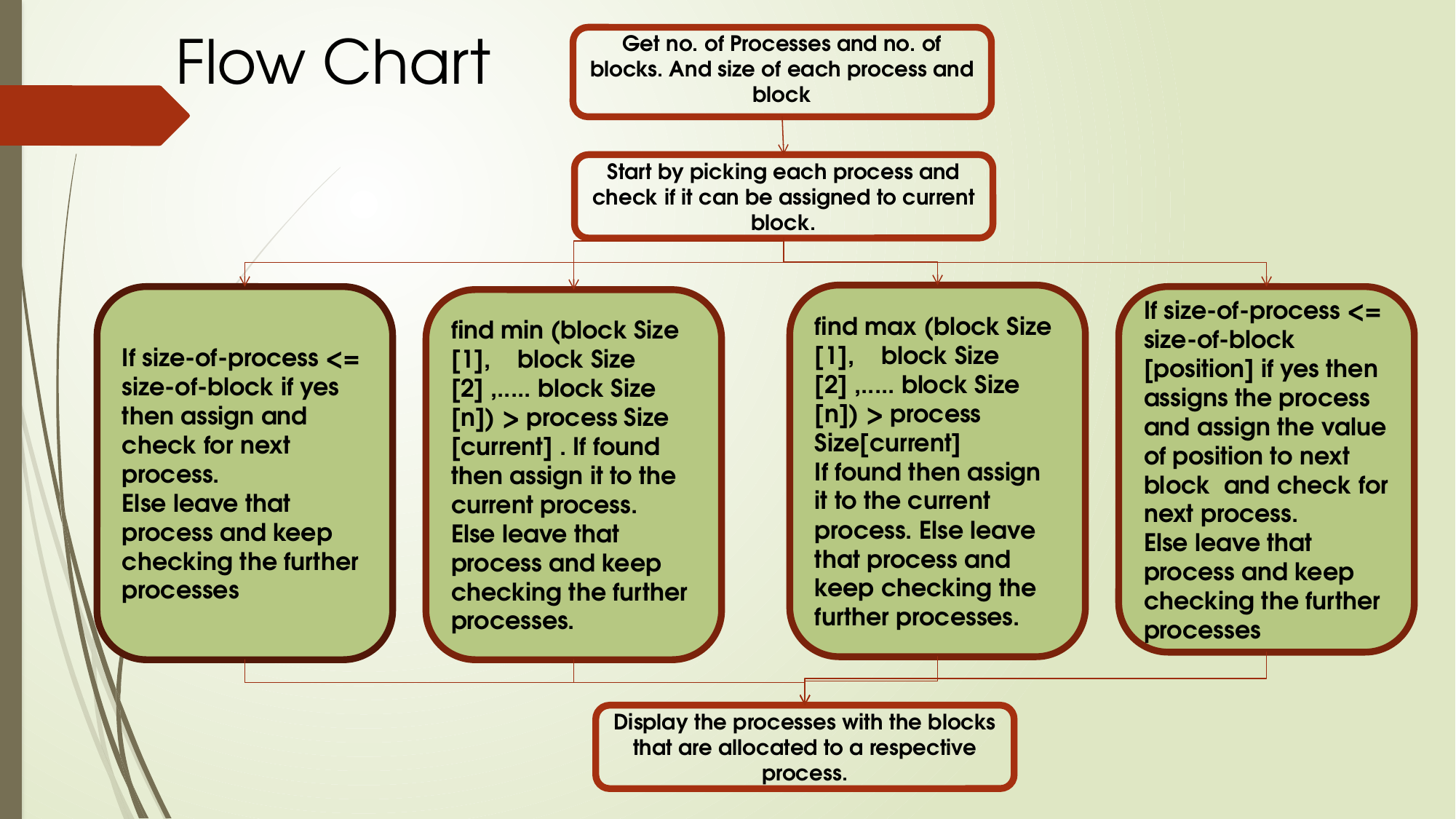

Flow Chart

Get no. of Processes and no. of blocks. And size of each process and block

Start by picking each process and check if it can be assigned to current block.
find max (block Size [1],    block Size [2] ,..... block Size [n]) > process Size[current]
If found then assign it to the current process. Else leave that process and keep checking the further processes.
If size-of-process <= size-of-block if yes then assign and check for next process.
Else leave that process and keep checking the further processes
If size-of-process <= size-of-block [position] if yes then assigns the process and assign the value of position to next block  and check for next process.
Else leave that process and keep checking the further processes
find min (block Size [1],    block Size [2] ,..... block Size [n]) > process Size [current] . If found then assign it to the current process.
Else leave that process and keep checking the further processes.
Display the processes with the blocks that are allocated to a respective process.